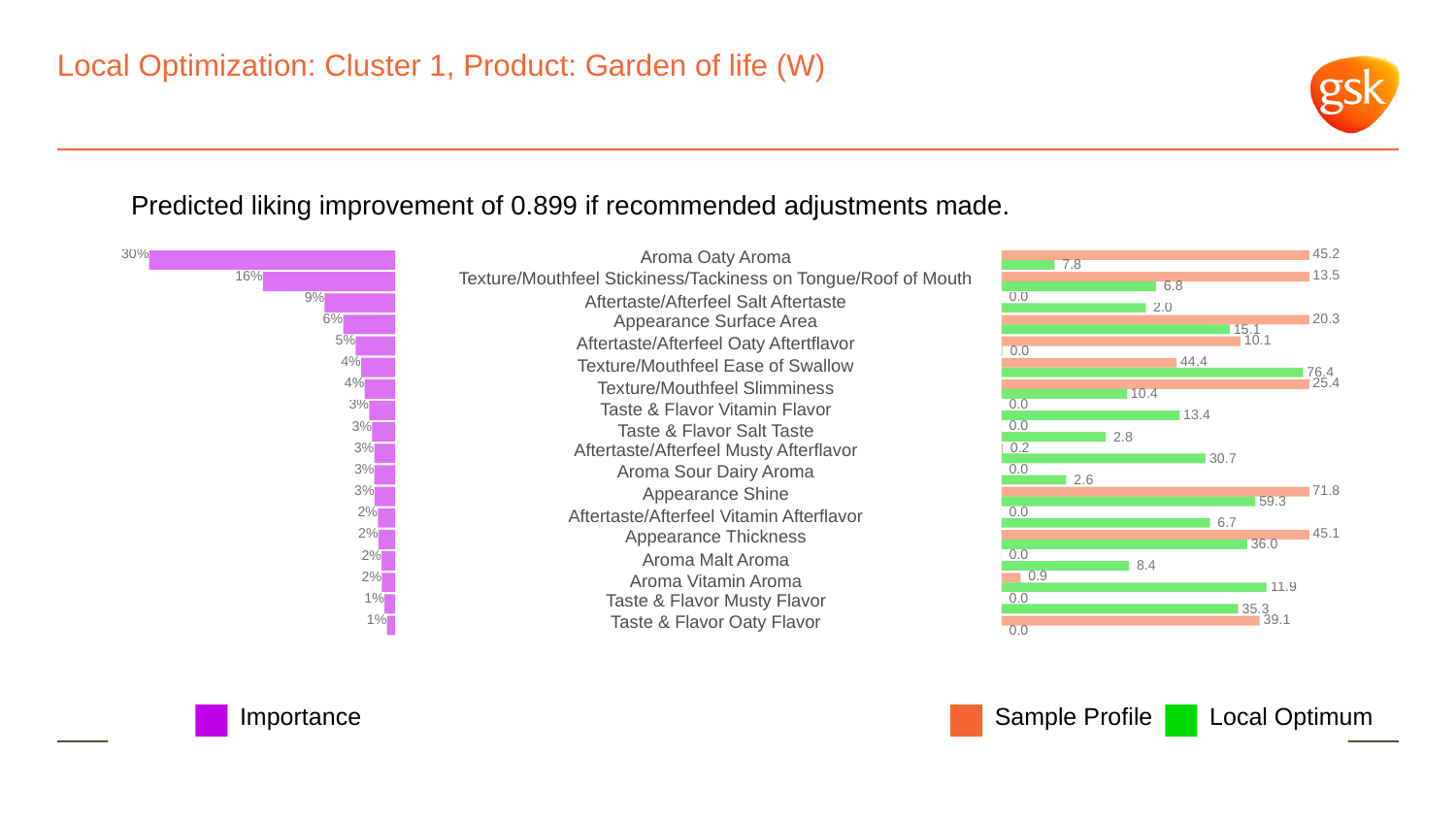

# Local Optimization: Cluster 1, Product: Garden of life (W)

Predicted liking improvement of 0.899 if recommended adjustments made.

 45.2
30%
Aroma Oaty Aroma

  7.8
 13.5
16%
Texture/Mouthfeel Stickiness/Tackiness on Tongue/Roof of Mouth

  6.8
  0.0
9%

Aftertaste/Afterfeel Salt Aftertaste

  2.0
 20.3
6%
Appearance Surface Area

 15.1
 10.1
5%
Aftertaste/Afterfeel Oaty Aftertflavor

  0.0
4%
 44.4

Texture/Mouthfeel Ease of Swallow

 76.4
 25.4
4%

Texture/Mouthfeel Slimminess

 10.4
  0.0
3%

Taste & Flavor Vitamin Flavor

 13.4
  0.0
3%

Taste & Flavor Salt Taste

  2.8
  0.2
3%
Aftertaste/Afterfeel Musty Afterflavor

 30.7
  0.0
3%
Aroma Sour Dairy Aroma

  2.6
 71.8
3%
Appearance Shine

 59.3
  0.0
2%

Aftertaste/Afterfeel Vitamin Afterflavor

  6.7
 45.1
2%
Appearance Thickness

 36.0
  0.0
2%

Aroma Malt Aroma

  8.4
  0.9
2%

Aroma Vitamin Aroma

 11.9
  0.0
1%
Taste & Flavor Musty Flavor

 35.3
 39.1
1%
Taste & Flavor Oaty Flavor

  0.0

Local Optimum
Sample Profile
Importance